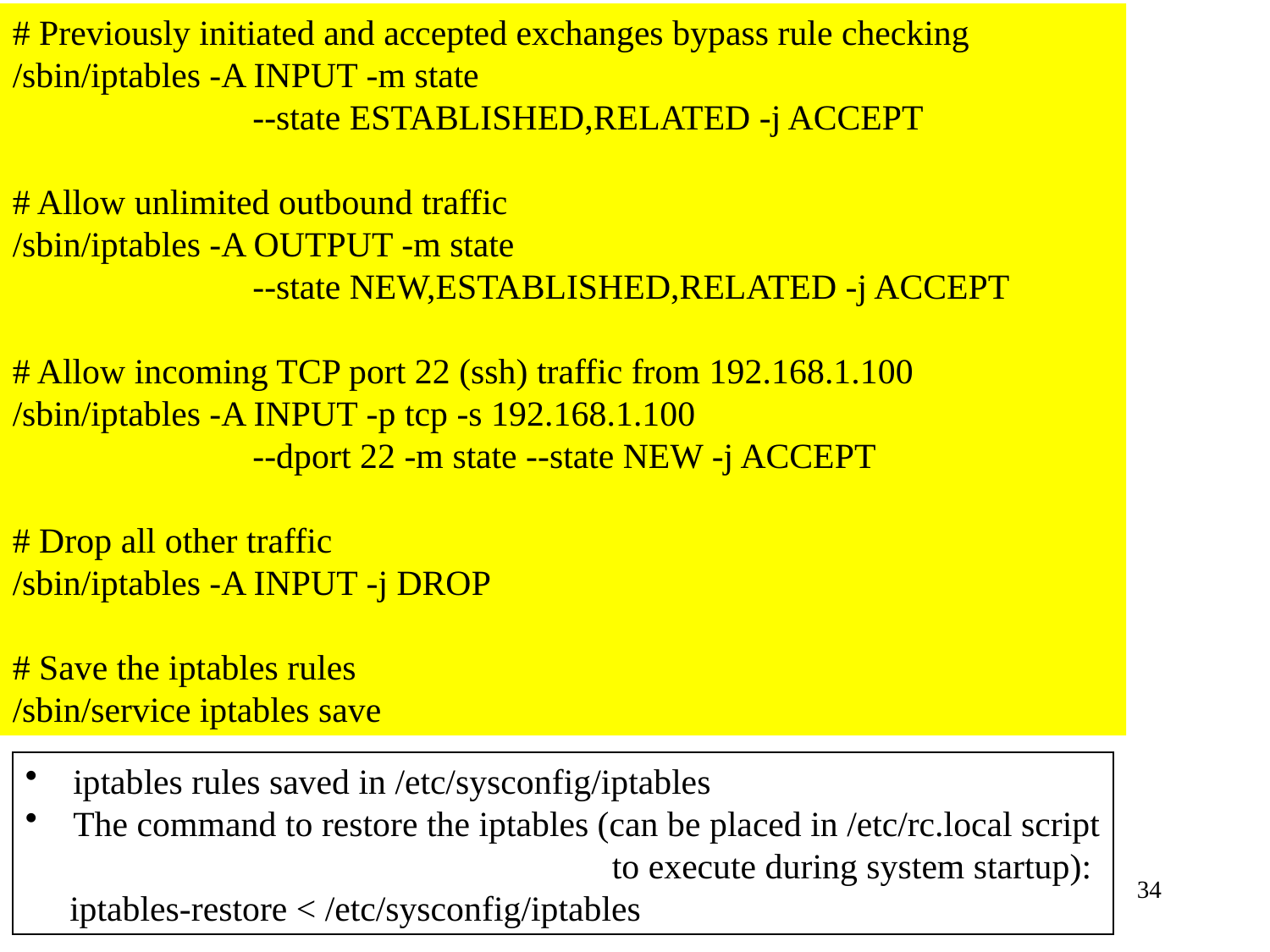

# Previously initiated and accepted exchanges bypass rule checking /sbin/iptables -A INPUT -m state
                           --state ESTABLISHED,RELATED -j ACCEPT
# Allow unlimited outbound traffic
/sbin/iptables -A OUTPUT -m state
                           --state NEW,ESTABLISHED,RELATED -j ACCEPT

# Allow incoming TCP port 22 (ssh) traffic from 192.168.1.100 /sbin/iptables -A INPUT -p tcp -s 192.168.1.100
                           --dport 22 -m state --state NEW -j ACCEPT
# Drop all other traffic /sbin/iptables -A INPUT -j DROP

# Save the iptables rules /sbin/service iptables save
iptables rules saved in /etc/sysconfig/iptables
The command to restore the iptables (can be placed in /etc/rc.local script
                                                                  to execute during system startup):
     iptables-restore < /etc/sysconfig/iptables
34